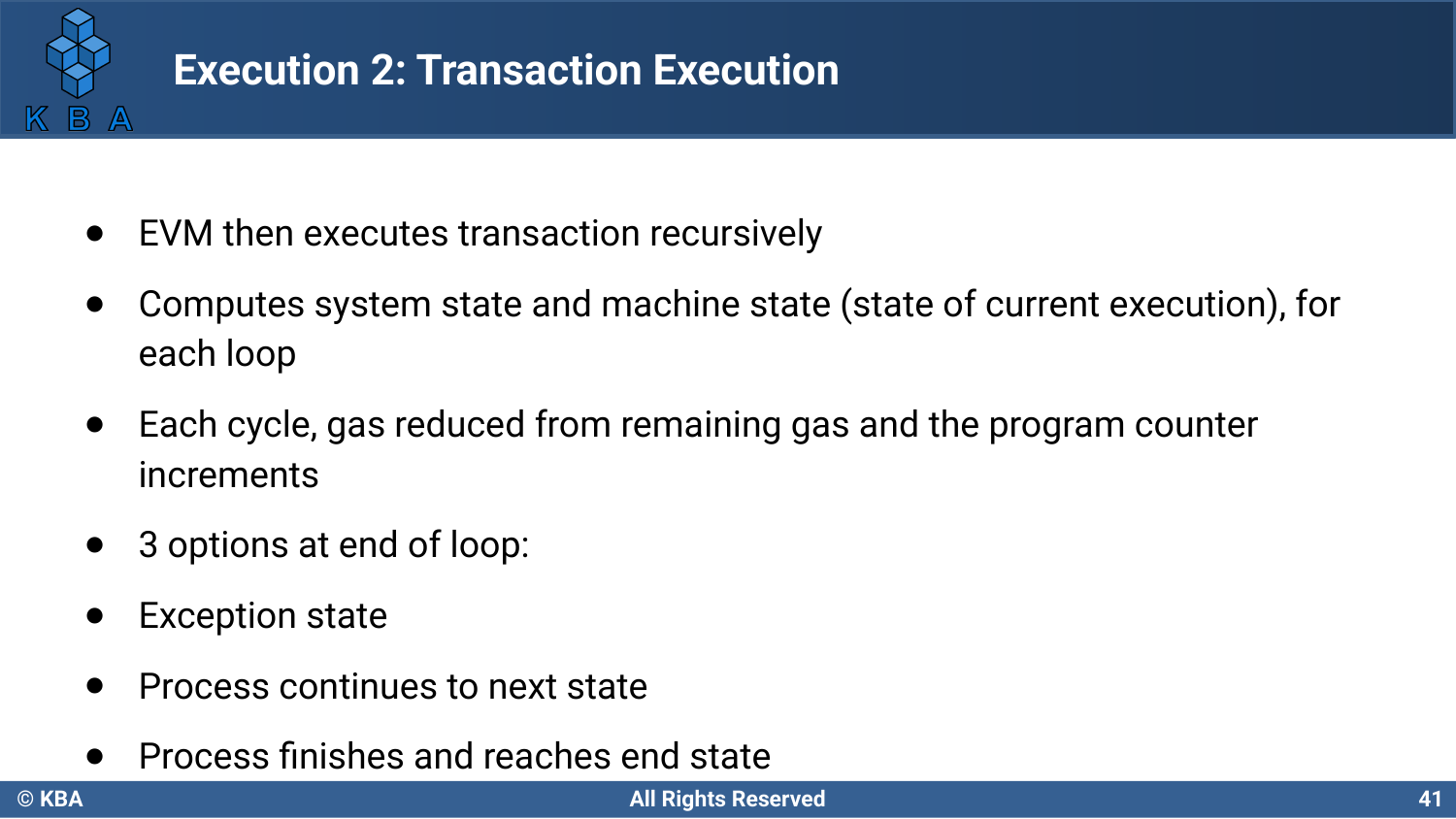

# Execution 2: Transaction Execution
EVM then executes transaction recursively
Computes system state and machine state (state of current execution), for each loop
Each cycle, gas reduced from remaining gas and the program counter increments
3 options at end of loop:
Exception state
Process continues to next state
Process finishes and reaches end state